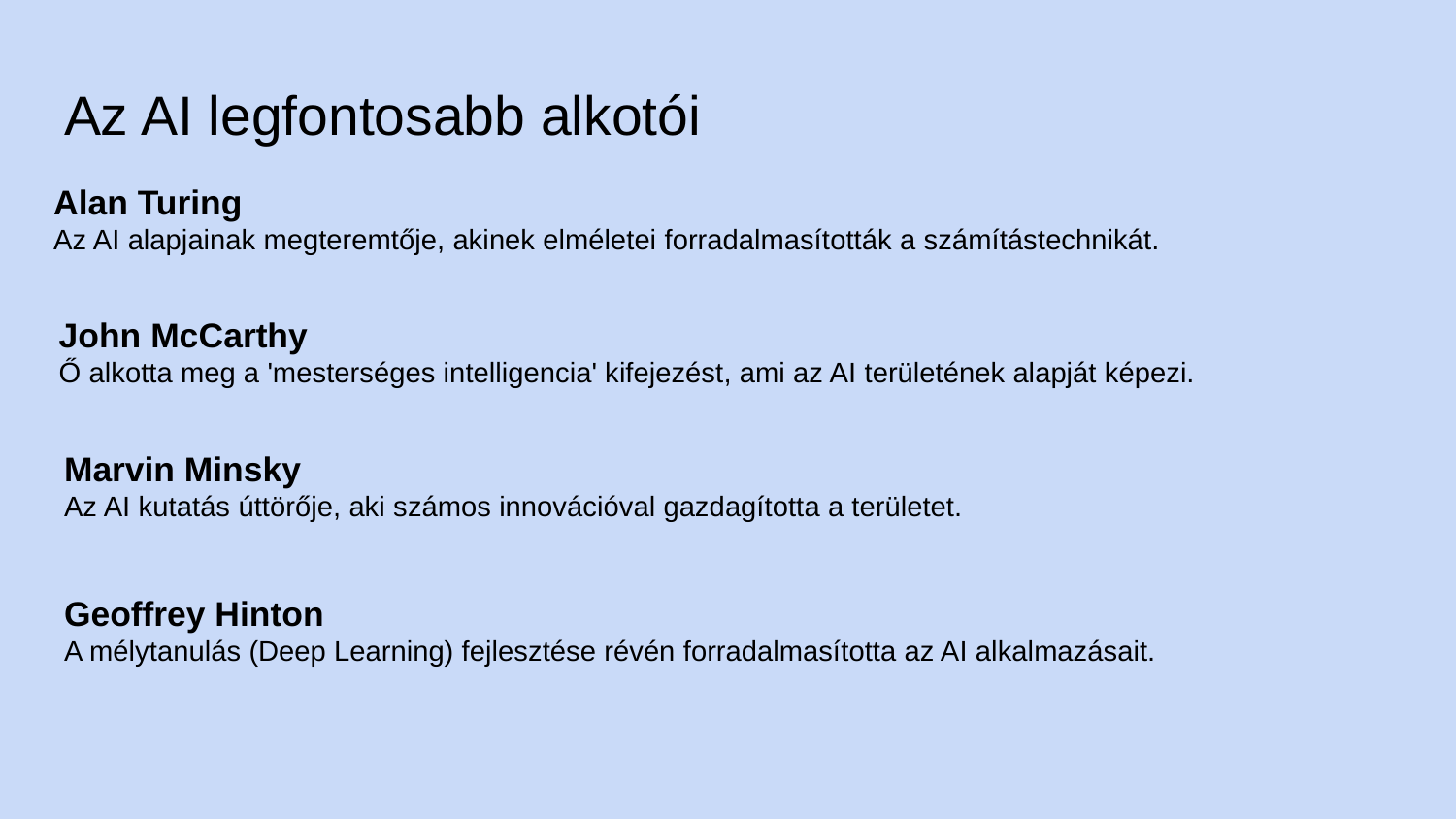

# Az AI legfontosabb alkotói
Alan Turing
Az AI alapjainak megteremtője, akinek elméletei forradalmasították a számítástechnikát.
John McCarthy
Ő alkotta meg a 'mesterséges intelligencia' kifejezést, ami az AI területének alapját képezi.
Marvin Minsky
Az AI kutatás úttörője, aki számos innovációval gazdagította a területet.
Geoffrey Hinton
A mélytanulás (Deep Learning) fejlesztése révén forradalmasította az AI alkalmazásait.